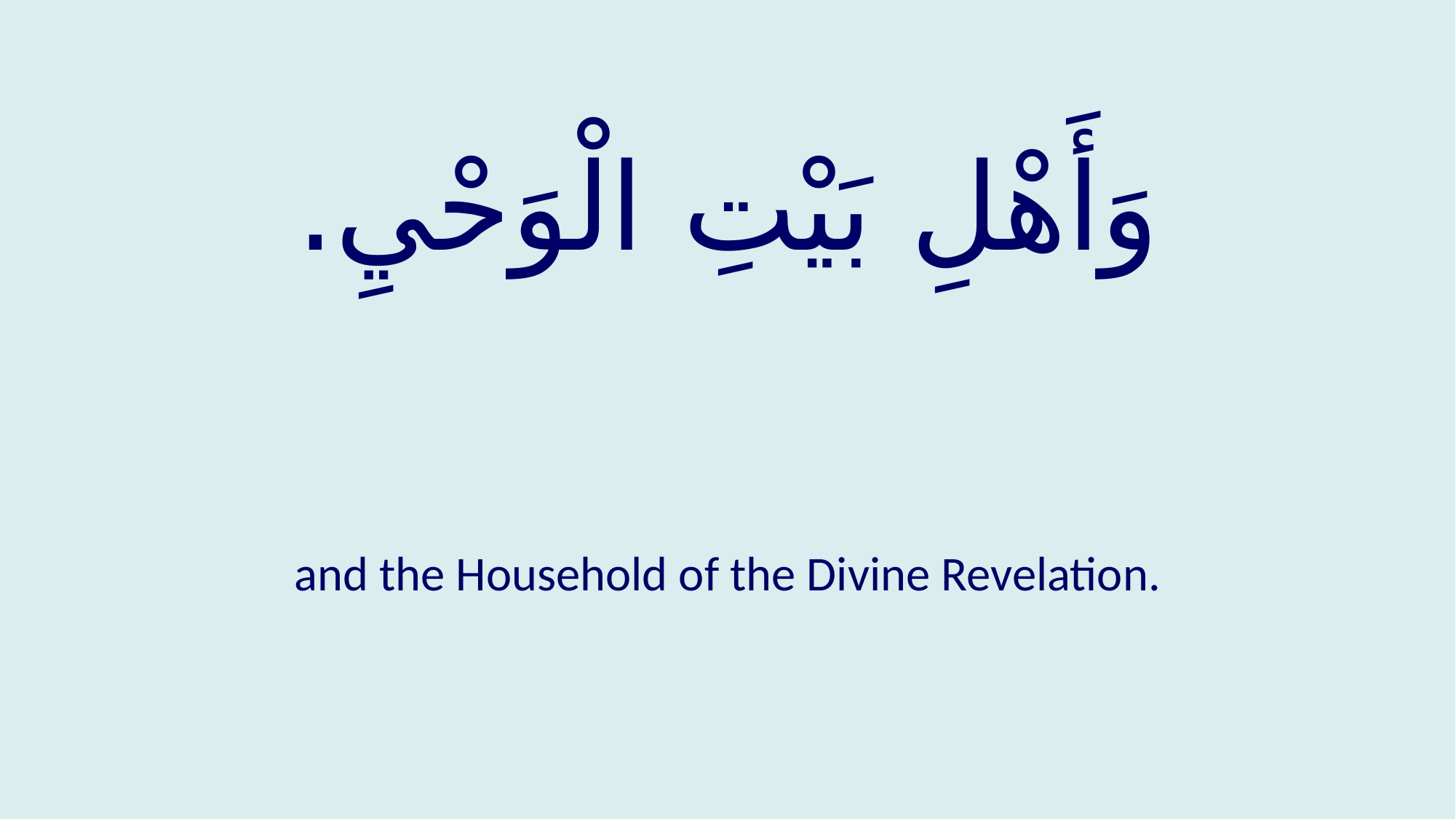

# وَأَهْلِ بَيْتِ الْوَحْيِ.
and the Household of the Divine Revelation.